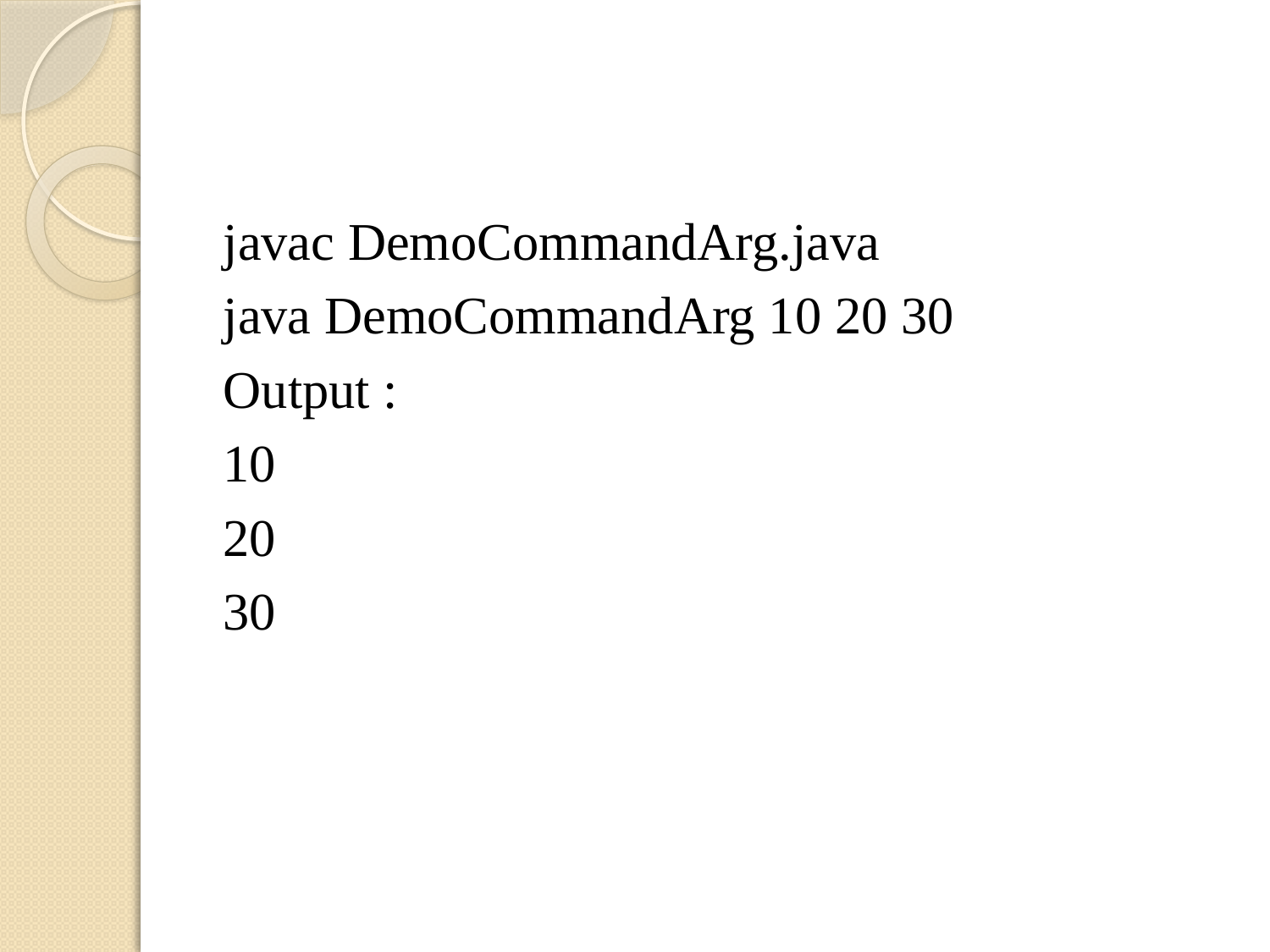

#
javac DemoCommandArg.java
java DemoCommandArg 10 20 30
Output :
10
20
30